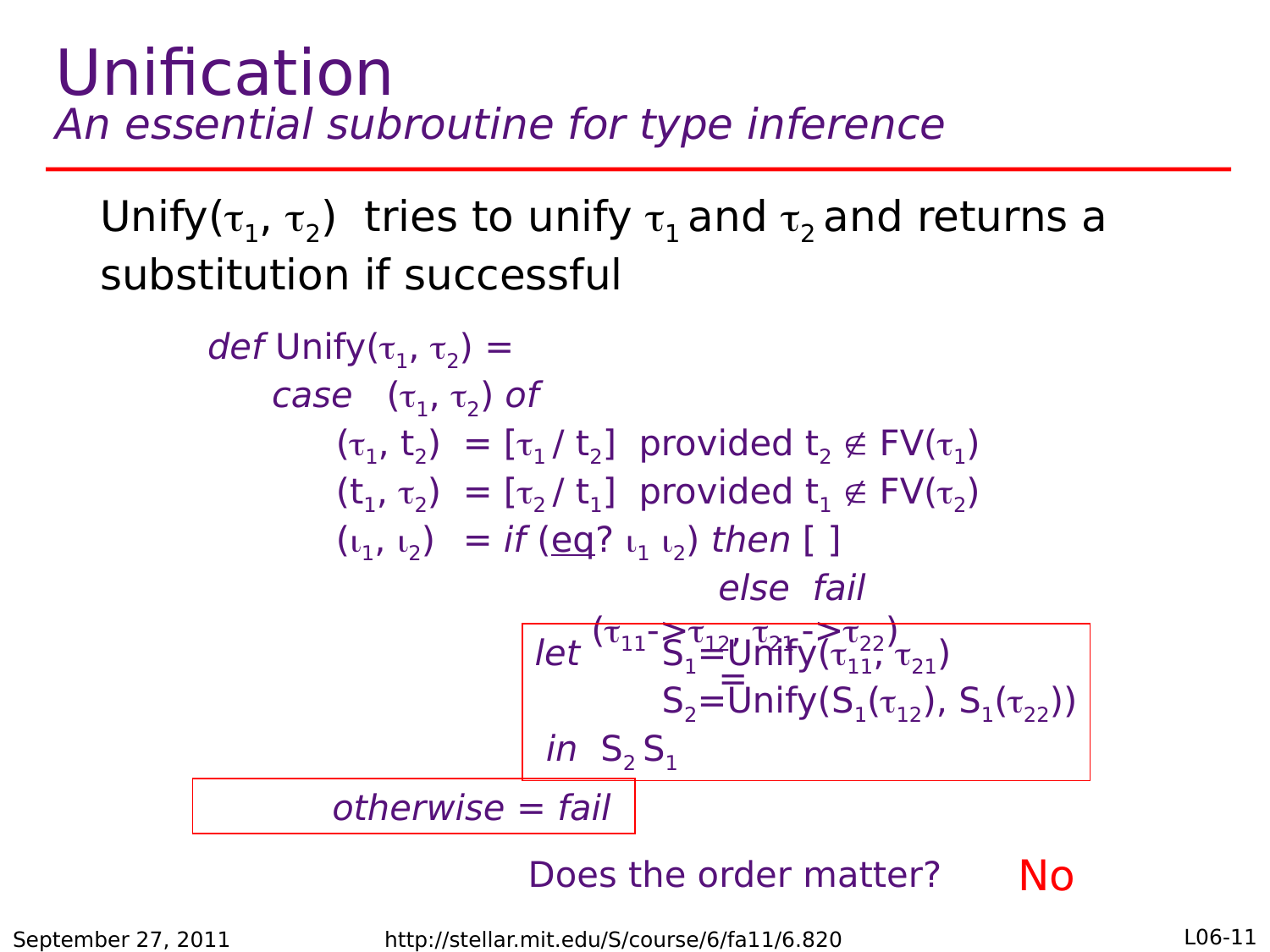

# Unification An essential subroutine for type inference
Unify(τ1, τ2)  tries to unify τ1 and τ2 and returns a substitution if successful

def Unify(τ1, τ2) =
case   (τ1, τ2) of
(τ1, t2)	= [τ1 / t2]  provided t2 ∉ FV(τ1)
(t1, τ2)	= [τ2 / t1]  provided t1 ∉ FV(τ2)
(ι1, ι2)	= if (eq? ι1 ι2) then [ ]
              	else  fail
	(τ11->τ12, τ21 ->τ22)
		=
let	S1=Unify(τ11, τ21)
	S2=Unify(S1(τ12), S1(τ22))
 in  S2 S1
	otherwise = fail
No
Does the order matter?
September 27, 2011
http://stellar.mit.edu/S/course/6/fa11/6.820